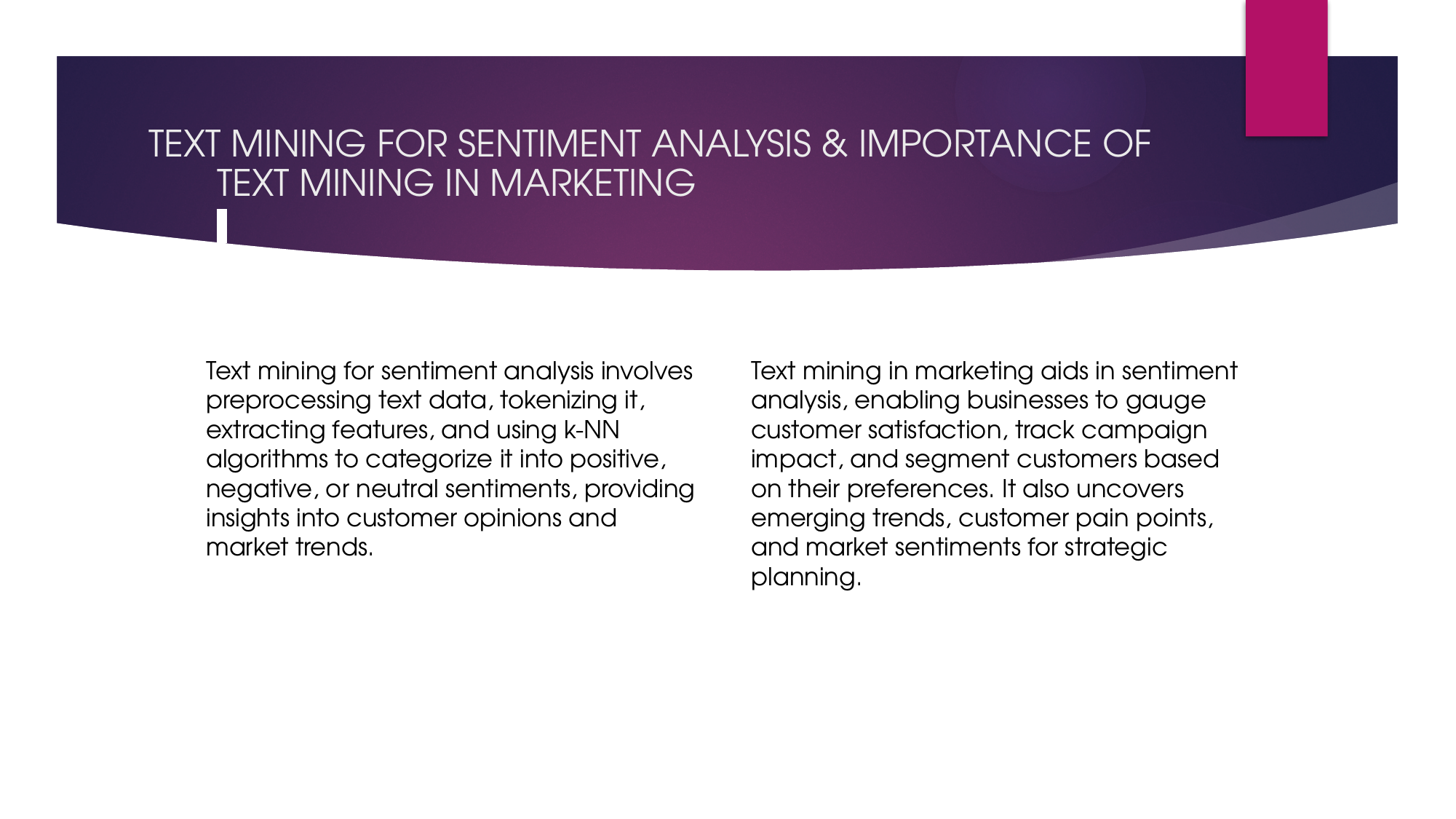

# TEXT MINING FOR SENTIMENT ANALYSIS & IMPORTANCE OF TEXT MINING IN MARKETING
Text mining for sentiment analysis involves preprocessing text data, tokenizing it, extracting features, and using k-NN algorithms to categorize it into positive, negative, or neutral sentiments, providing insights into customer opinions and market trends.
Text mining in marketing aids in sentiment analysis, enabling businesses to gauge customer satisfaction, track campaign impact, and segment customers based on their preferences. It also uncovers emerging trends, customer pain points, and market sentiments for strategic planning.